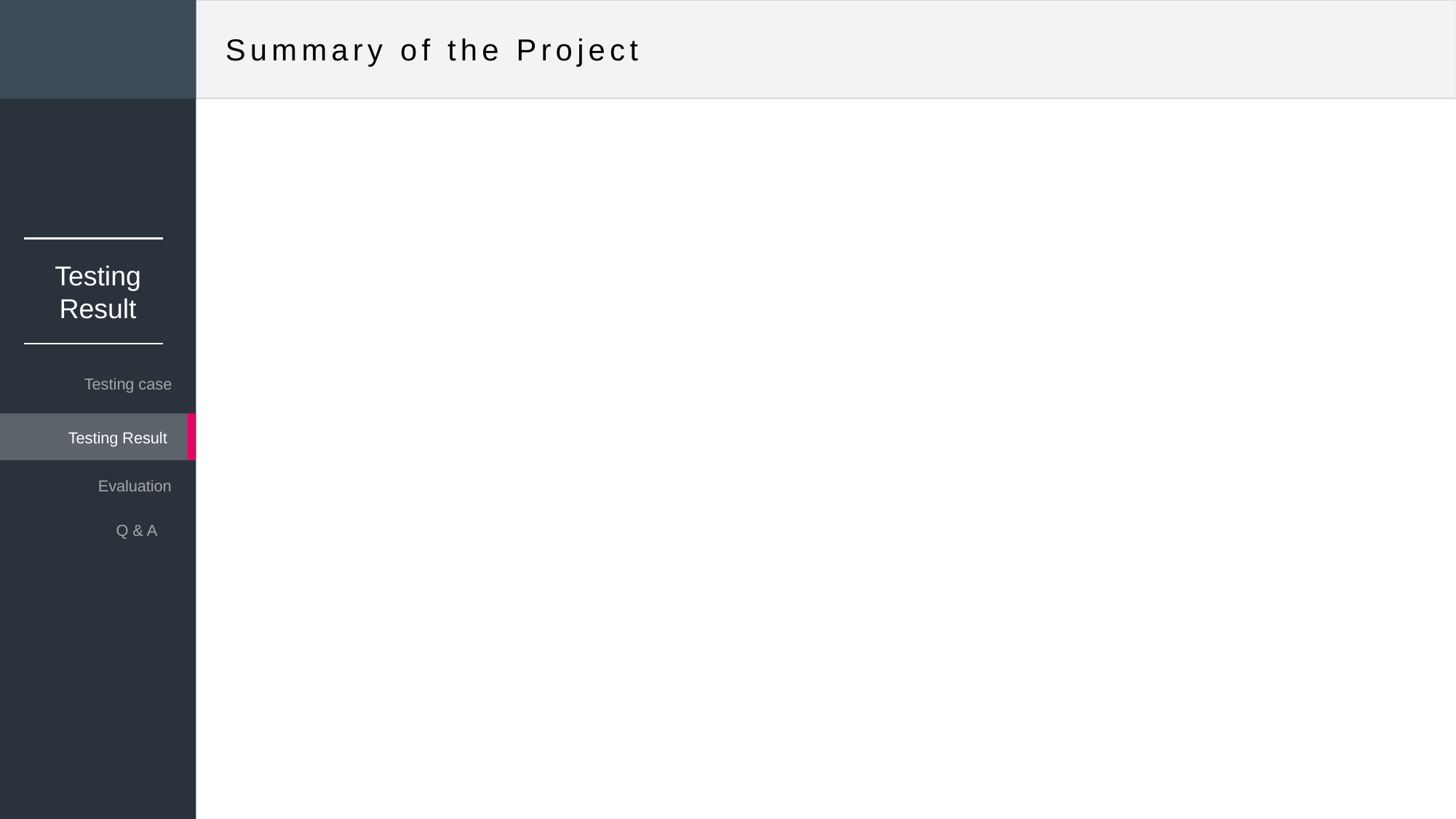

Summary of the Project
Testing
Result
Testing case

Testing Result
Evaluation
Q & A